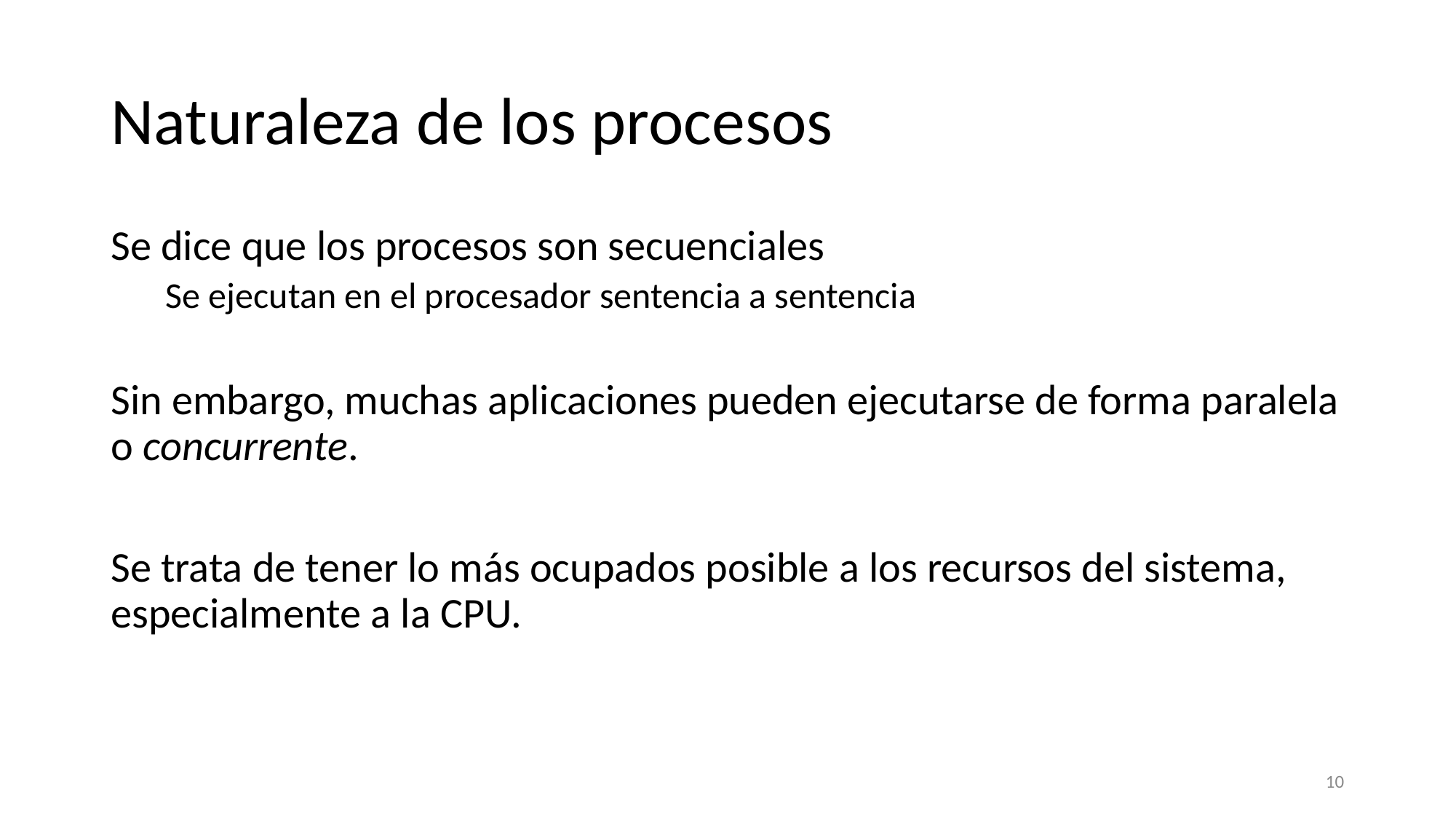

# Naturaleza de los procesos
Se dice que los procesos son secuenciales
Se ejecutan en el procesador sentencia a sentencia

Sin embargo, muchas aplicaciones pueden ejecutarse de forma paralela o concurrente.

Se trata de tener lo más ocupados posible a los recursos del sistema, especialmente a la CPU.
10